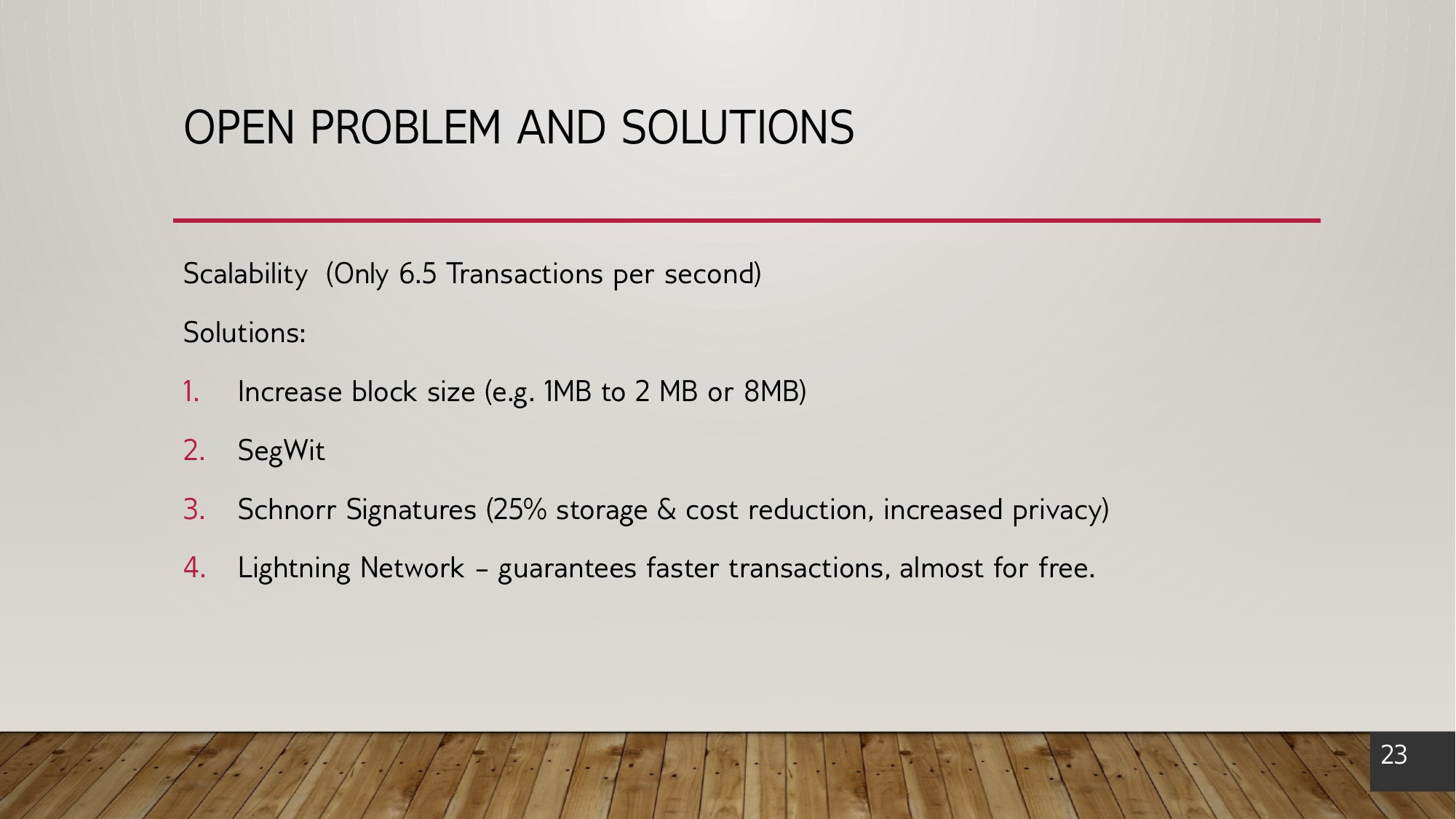

# Open problem and solutions
Scalability  (Only 6.5 Transactions per second)
Solutions:
Increase block size (e.g. 1MB to 2 MB or 8MB)
SegWit
Schnorr Signatures (25% storage & cost reduction, increased privacy)
Lightning Network – guarantees faster transactions, almost for free.

23